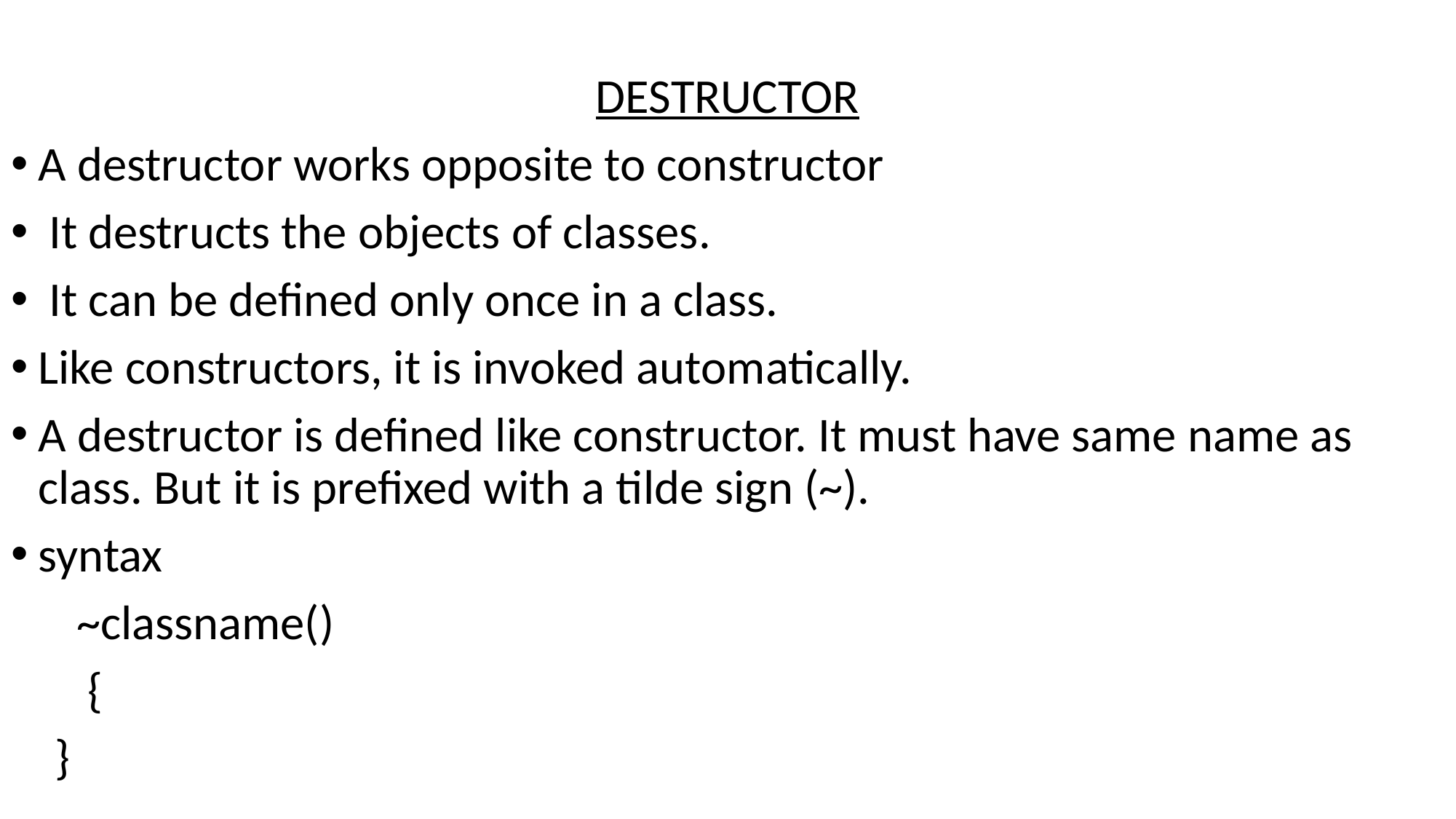

DESTRUCTOR
A destructor works opposite to constructor
 It destructs the objects of classes.
 It can be defined only once in a class.
Like constructors, it is invoked automatically.
A destructor is defined like constructor. It must have same name as class. But it is prefixed with a tilde sign (~).
syntax
      ~classname()
       {
    }